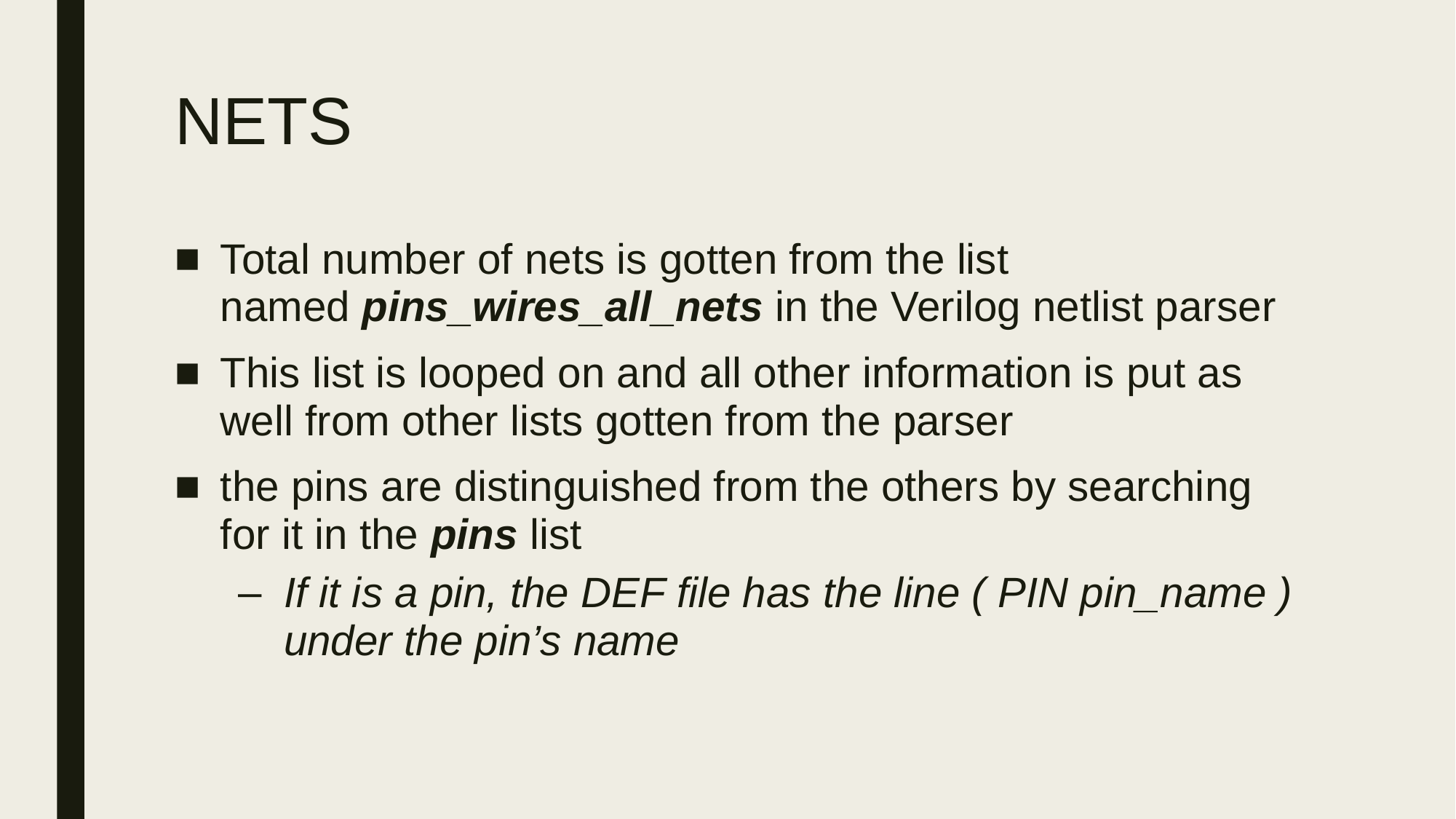

# NETS
Total number of nets is gotten from the list named ﻿pins_wires_all_nets in the Verilog netlist parser
This list is looped on and all other information is put as well from other lists gotten from the parser
the pins are distinguished from the others by searching for it in the pins list
If it is a pin, the DEF file has the line ( PIN pin_name ) under the pin’s name